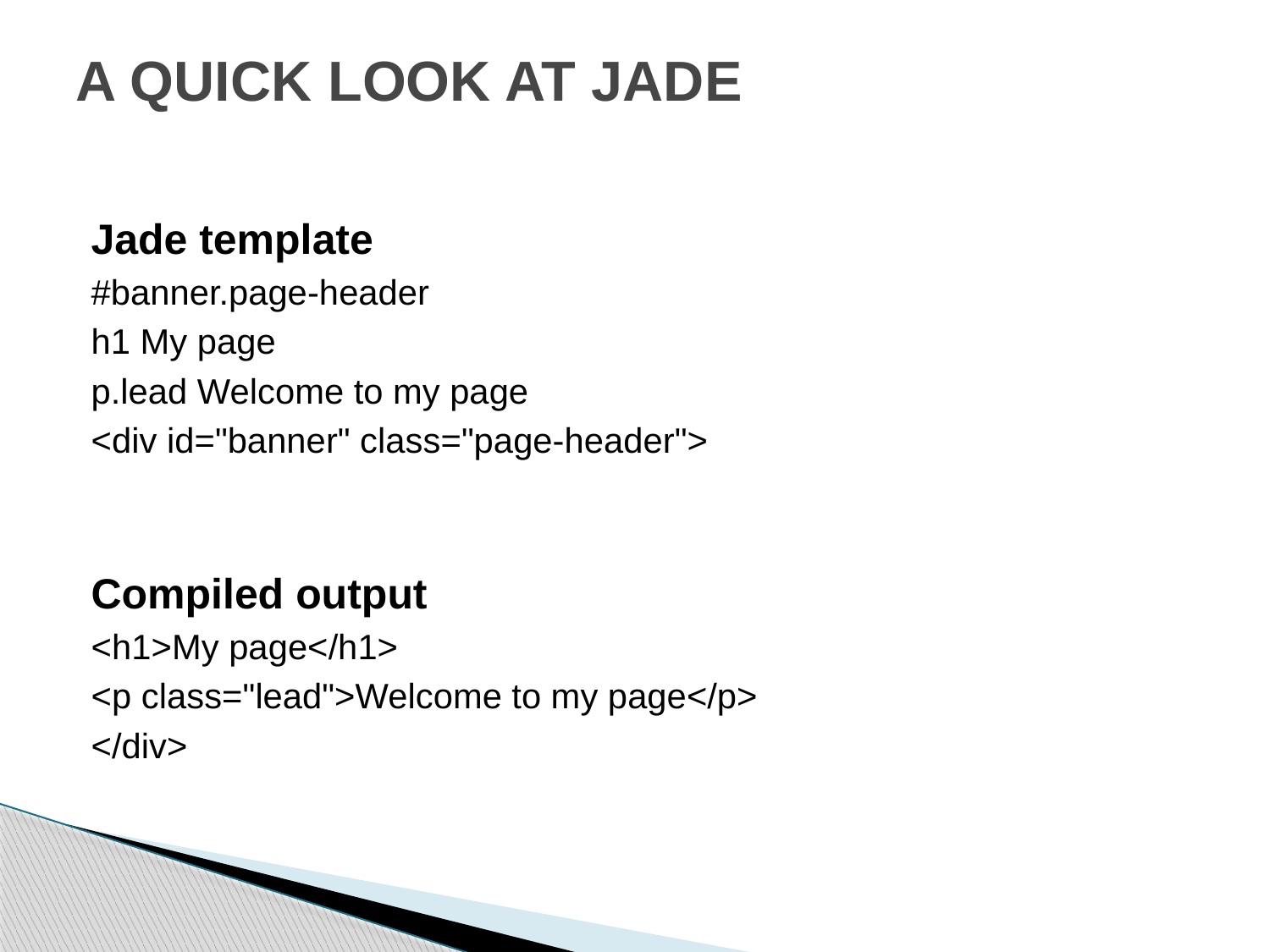

# A QUICK LOOK AT JADE
Jade template
#banner.page-header
h1 My page
p.lead Welcome to my page
<div id="banner" class="page-header">

Compiled output
<h1>My page</h1>
<p class="lead">Welcome to my page</p>
</div>